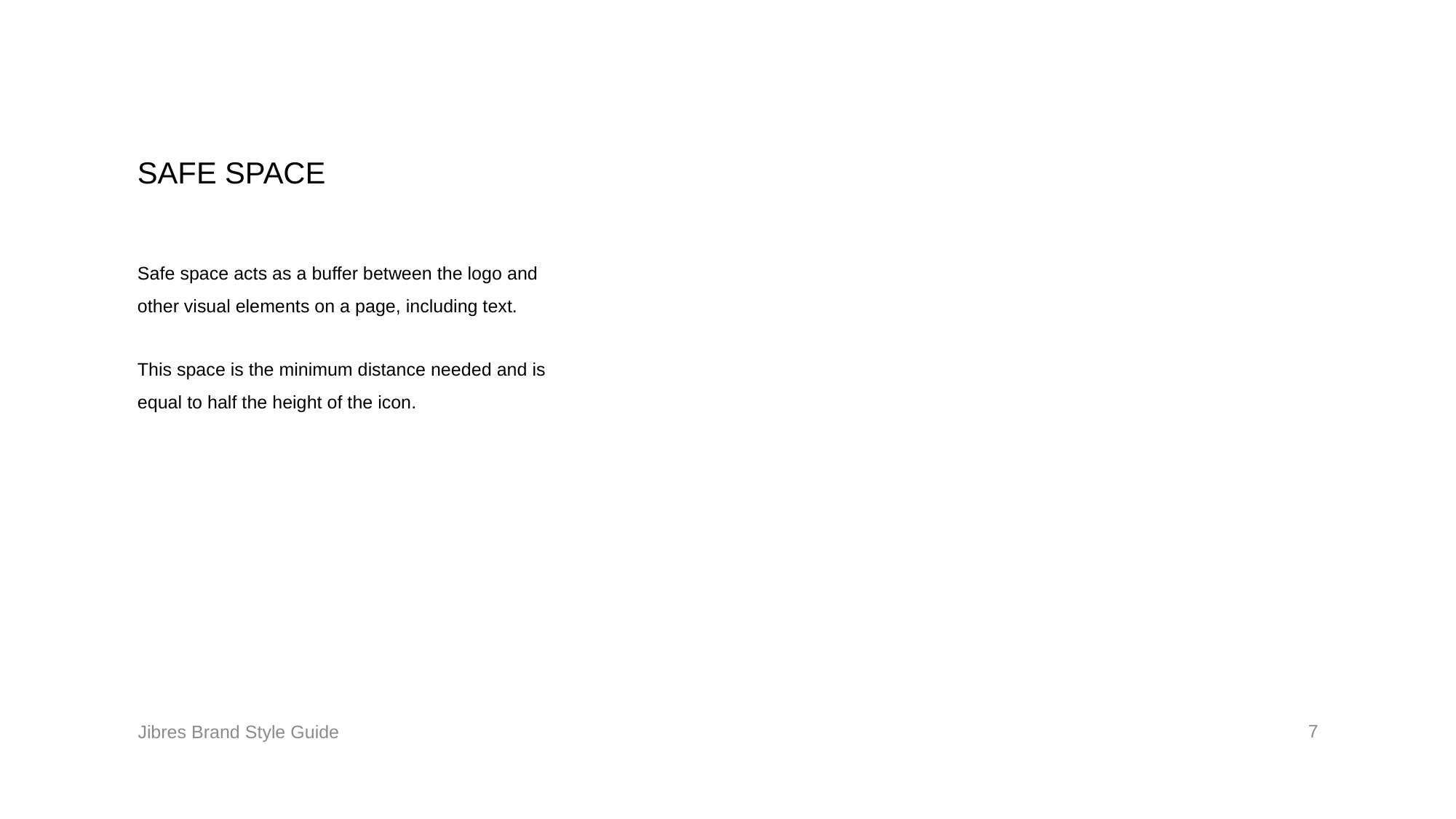

# SAFE SPACE

Safe space acts as a buffer between the logo and other visual elements on a page, including text.
This space is the minimum distance needed and is equal to half the height of the icon.
7